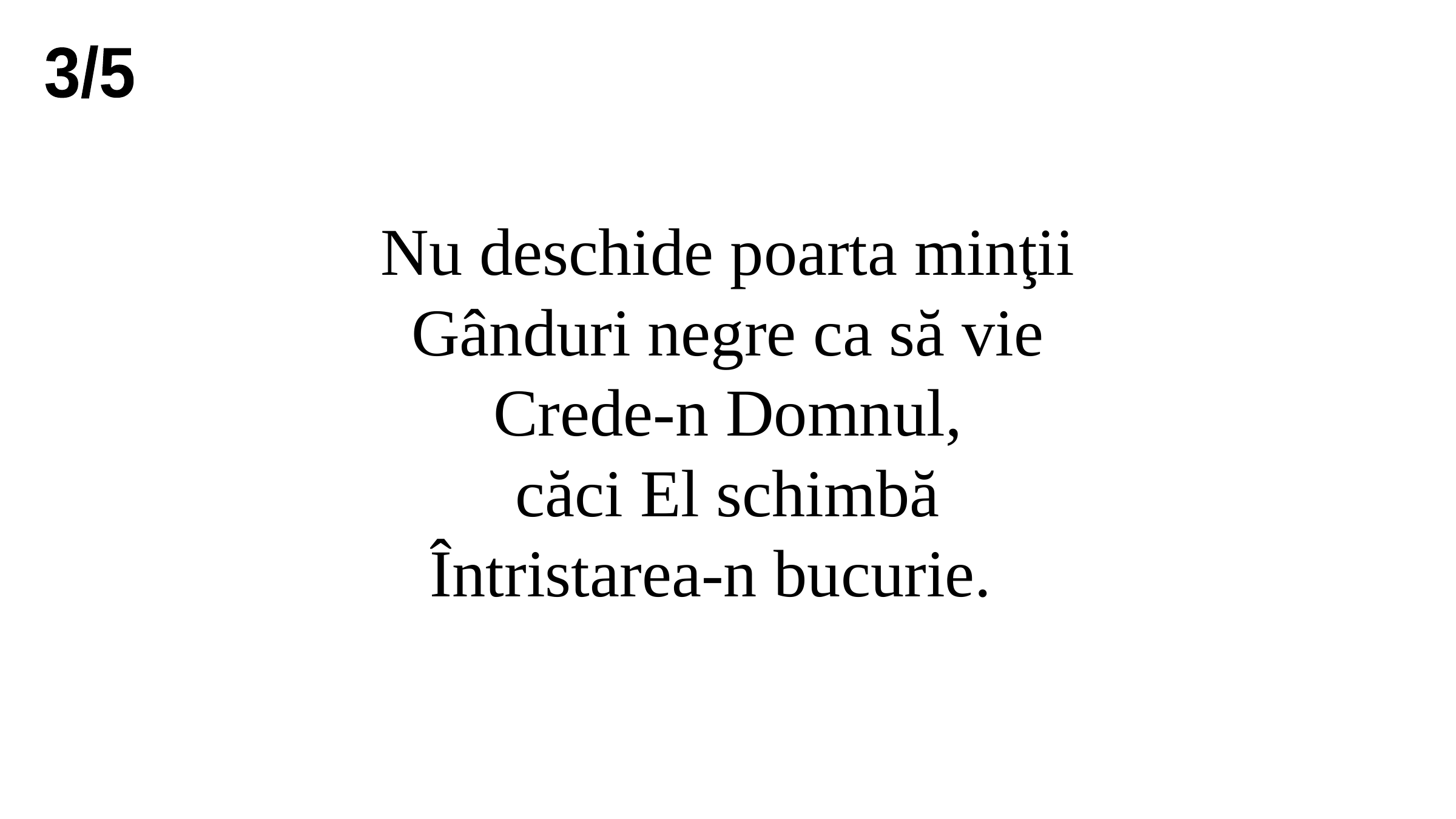

3/5
Nu deschide poarta minţii
Gânduri negre ca să vie
Crede-n Domnul,
căci El schimbă
Întristarea-n bucurie.